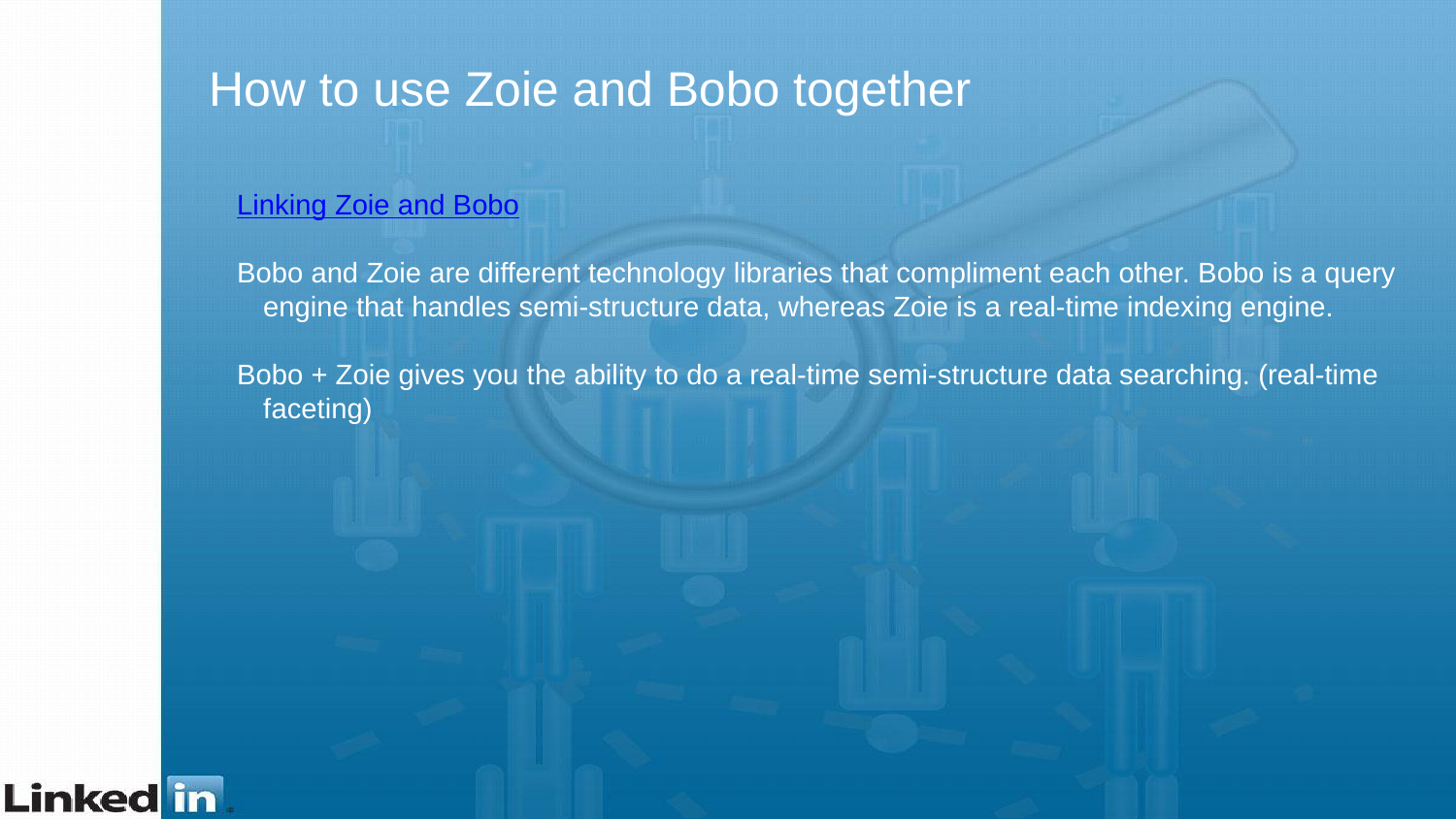

# How to use Zoie and Bobo together
Linking Zoie and Bobo

Bobo and Zoie are different technology libraries that compliment each other. Bobo is a query engine that handles semi-structure data, whereas Zoie is a real-time indexing engine.

Bobo + Zoie gives you the ability to do a real-time semi-structure data searching. (real-time faceting)